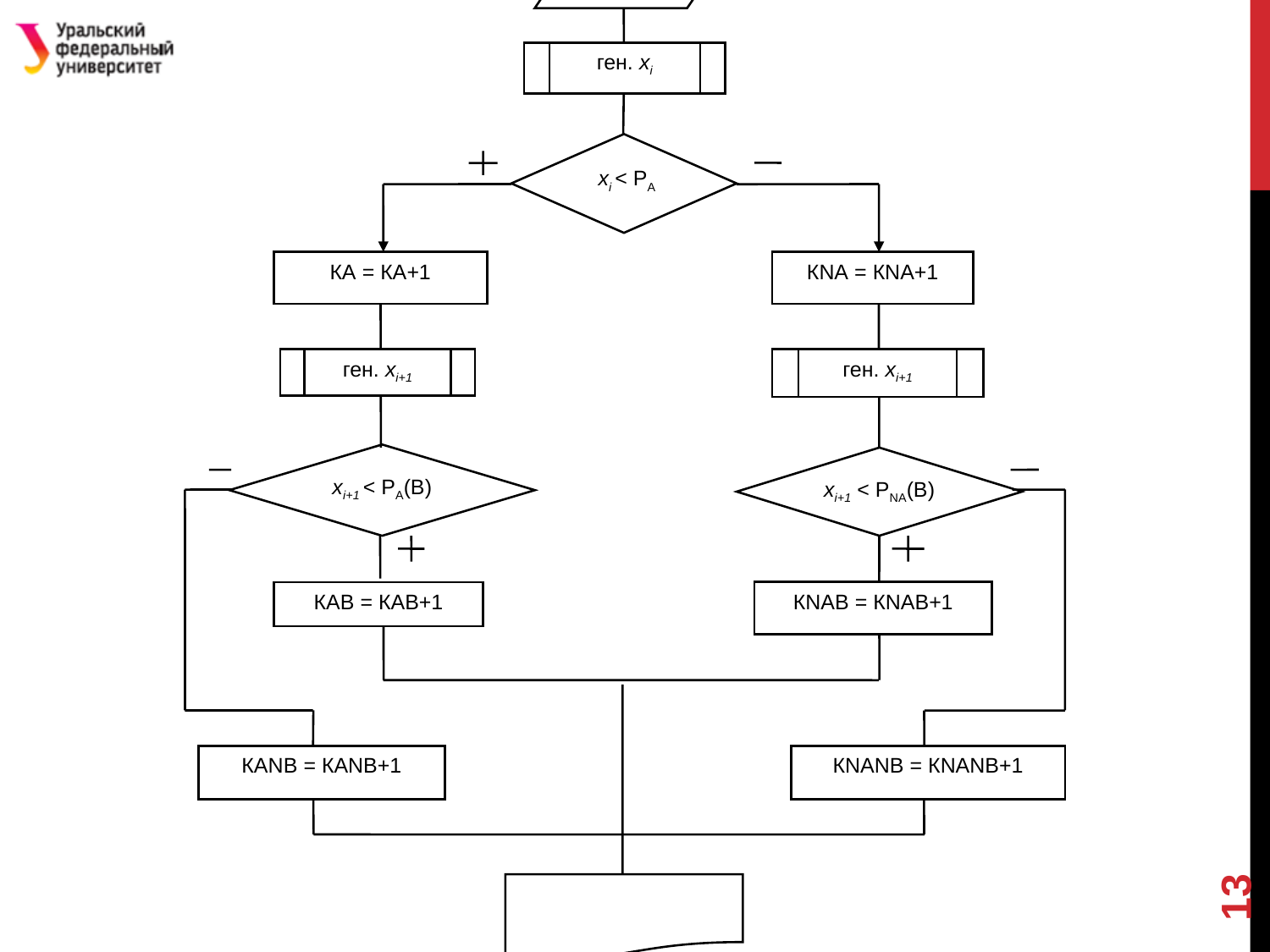

начало

ген. xi

 xi < PA

КА = КА+1
КNА = КNА+1

ген. xi+1
ген. xi+1

xi+1 < PA(В)
xi+1 < PNA(В)

КАВ = КАВ+1
КNАВ = КNАВ+1

КАNВ = КАNВ+1
КNАNВ = КNАNВ+1

Конец
#

13